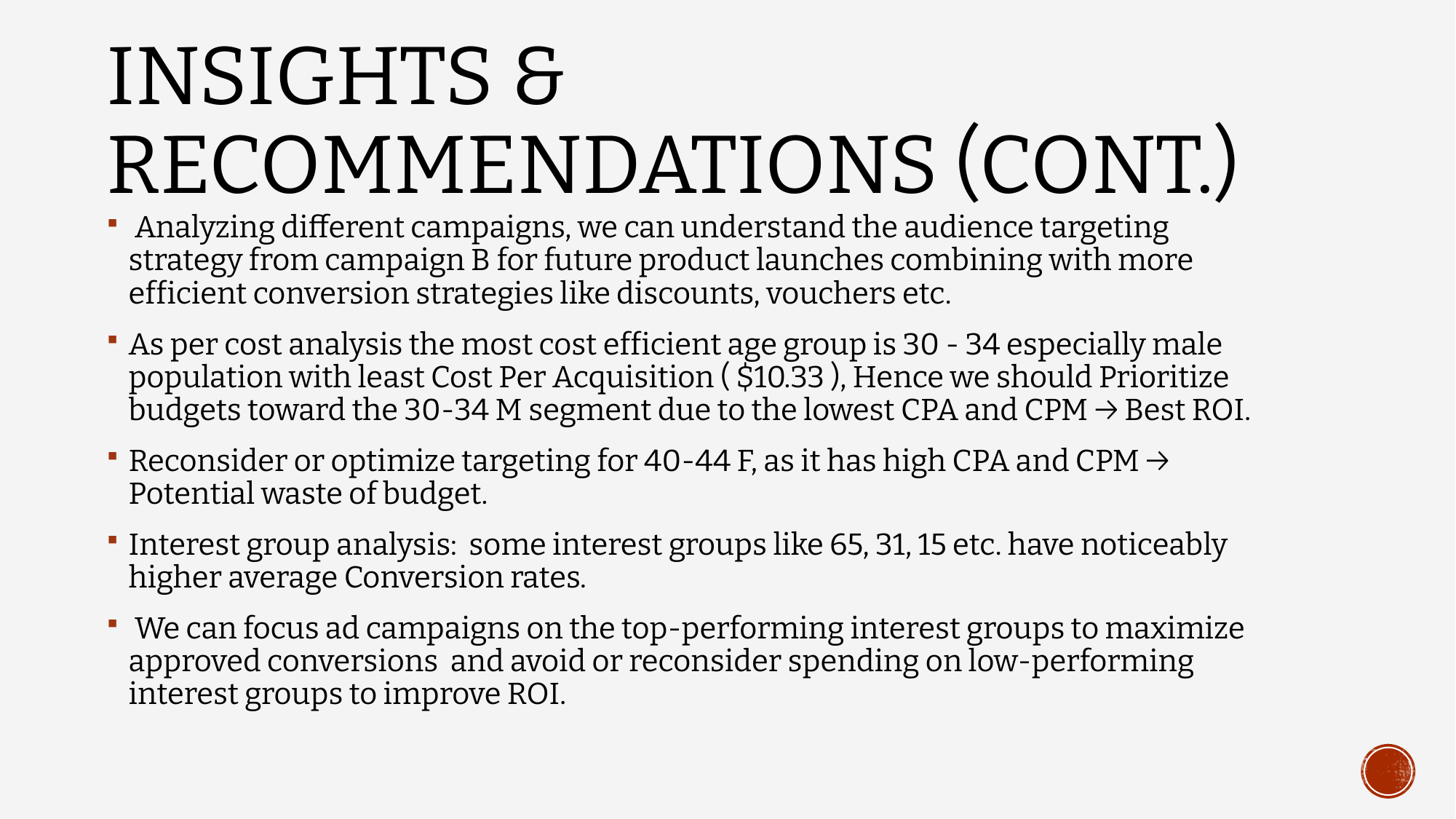

# Insights & recommendations (cont.)
 Analyzing different campaigns, we can understand the audience targeting strategy from campaign B for future product launches combining with more efficient conversion strategies like discounts, vouchers etc.
As per cost analysis the most cost efficient age group is 30 - 34 especially male population with least Cost Per Acquisition ( $10.33 ), Hence we should Prioritize budgets toward the 30-34 M segment due to the lowest CPA and CPM → Best ROI.
Reconsider or optimize targeting for 40-44 F, as it has high CPA and CPM → Potential waste of budget.
Interest group analysis:  some interest groups like 65, 31, 15 etc. have noticeably higher average Conversion rates.
 We can focus ad campaigns on the top-performing interest groups to maximize approved conversions  and avoid or reconsider spending on low-performing interest groups to improve ROI.